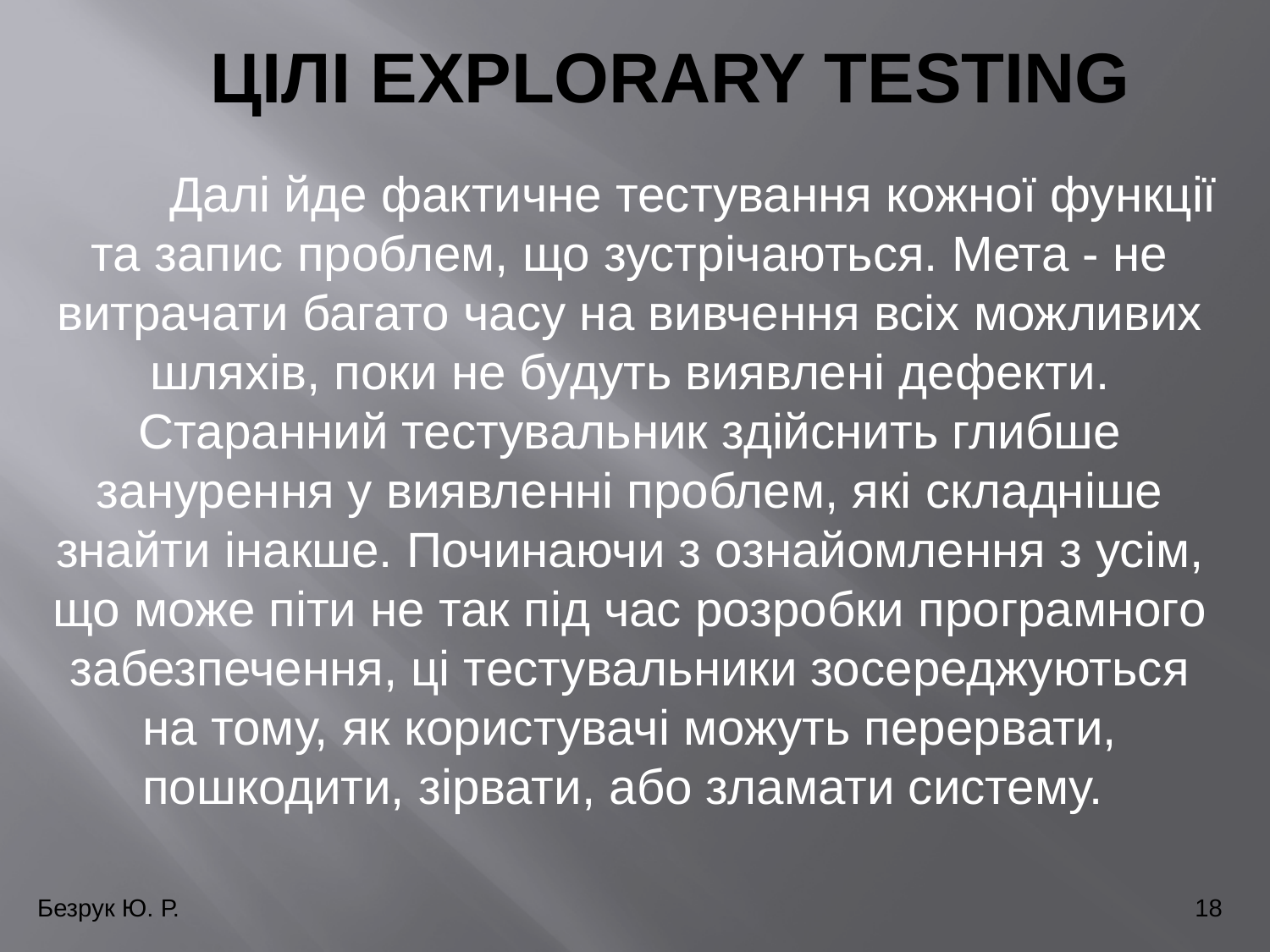

# Цілі explorary testing
	Далі йде фактичне тестування кожної функції та запис проблем, що зустрічаються. Мета - не витрачати багато часу на вивчення всіх можливих шляхів, поки не будуть виявлені дефекти. Старанний тестувальник здійснить глибше занурення у виявленні проблем, які складніше знайти інакше. Починаючи з ознайомлення з усім, що може піти не так під час розробки програмного забезпечення, ці тестувальники зосереджуються на тому, як користувачі можуть перервати, пошкодити, зірвати, або зламати систему.
Безрук Ю. Р.
18